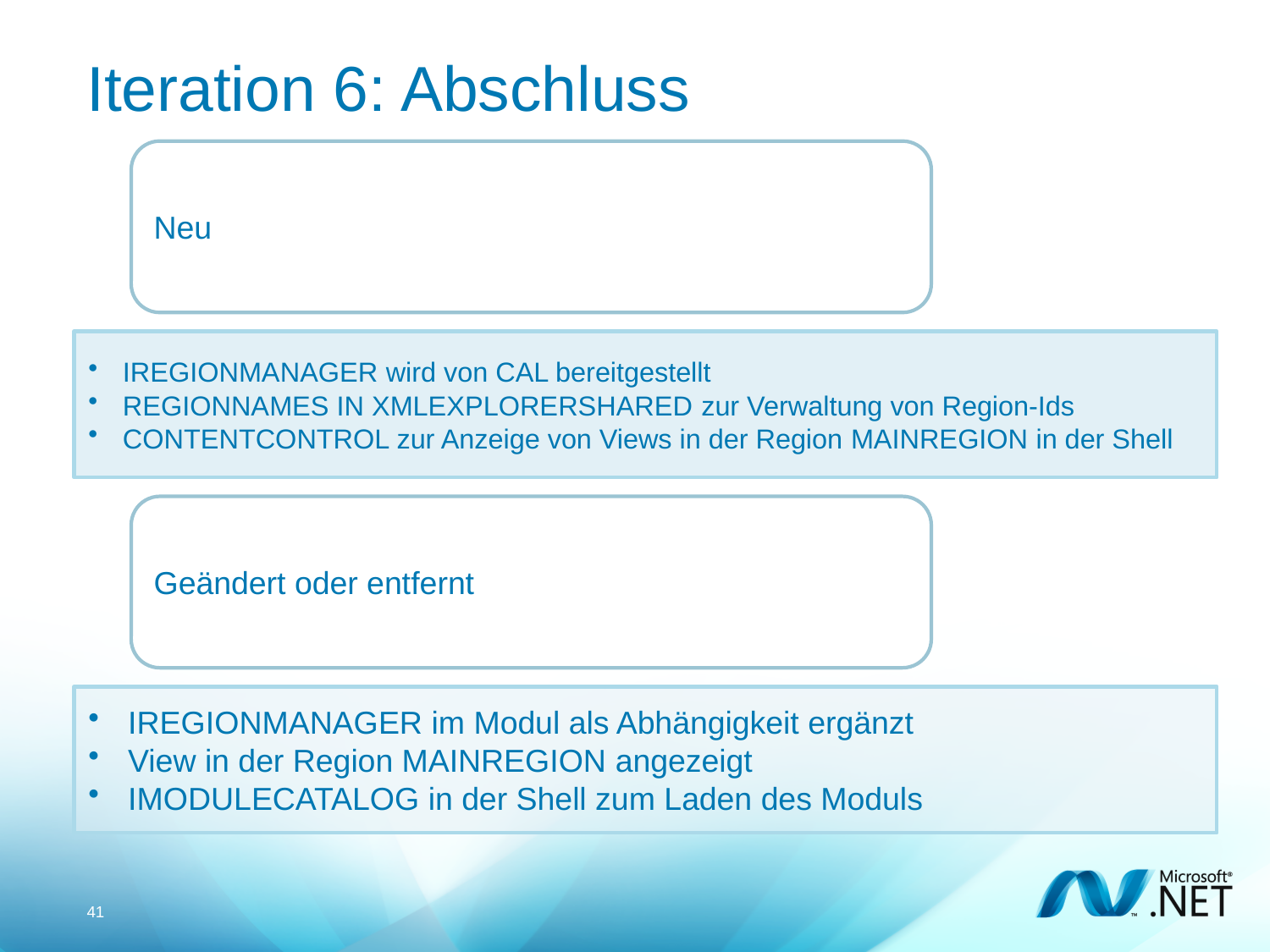

# Iteration 6: Abschluss
Neu
Geändert oder entfernt
IRegionManager im Modul als Abhängigkeit ergänzt
IRegionManager wird von CAL bereitgestellt
View in der Region MainRegion angezeigt
RegionNames in XmlExplorerShared zur Verwaltung von Region-Ids
ContentControl zur Anzeige von Views in der Region MainRegion in der Shell
IModuleCatalog in der Shell zum Laden des Moduls